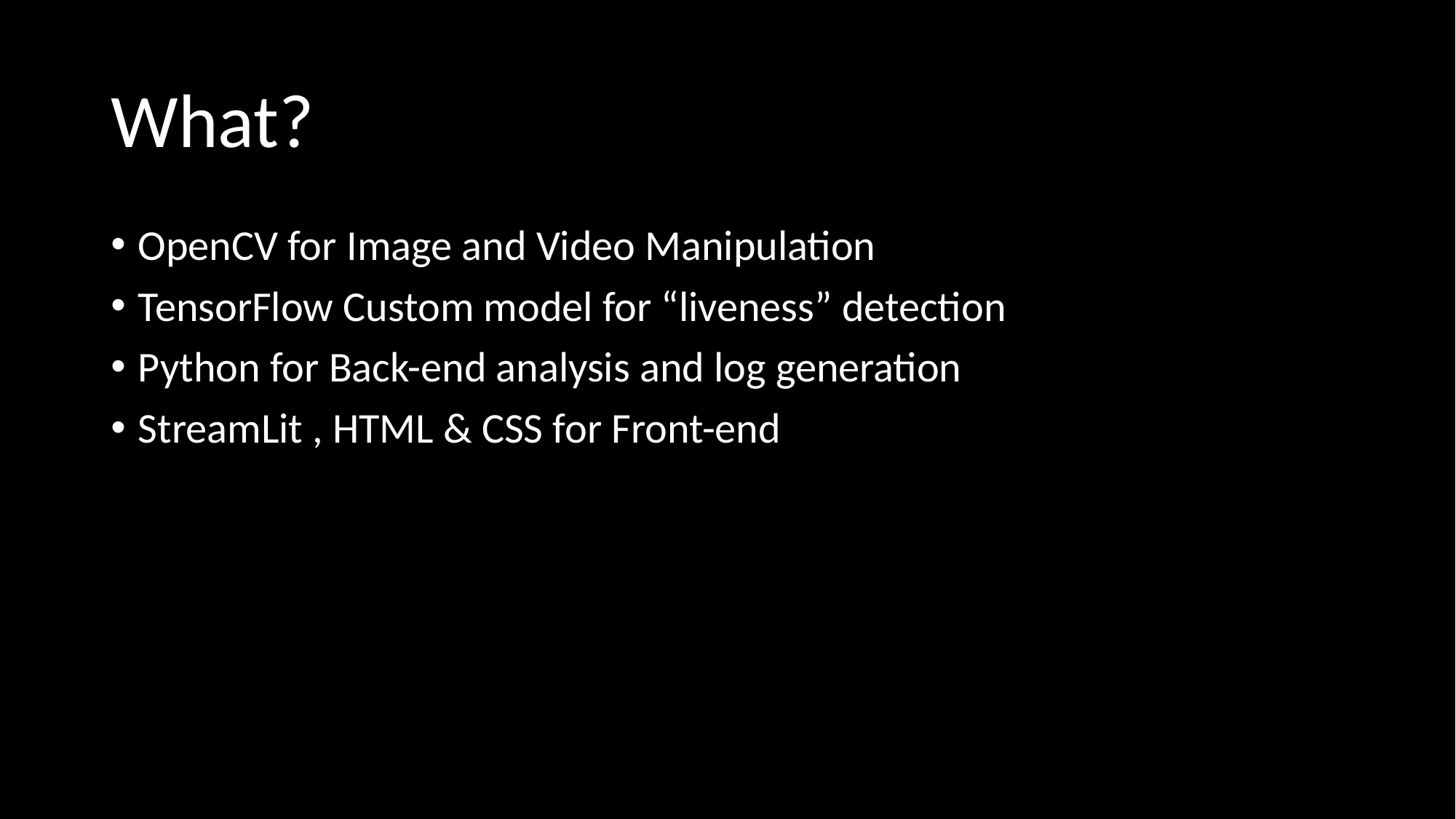

# What?
OpenCV for Image and Video Manipulation
TensorFlow Custom model for “liveness” detection
Python for Back-end analysis and log generation
StreamLit , HTML & CSS for Front-end